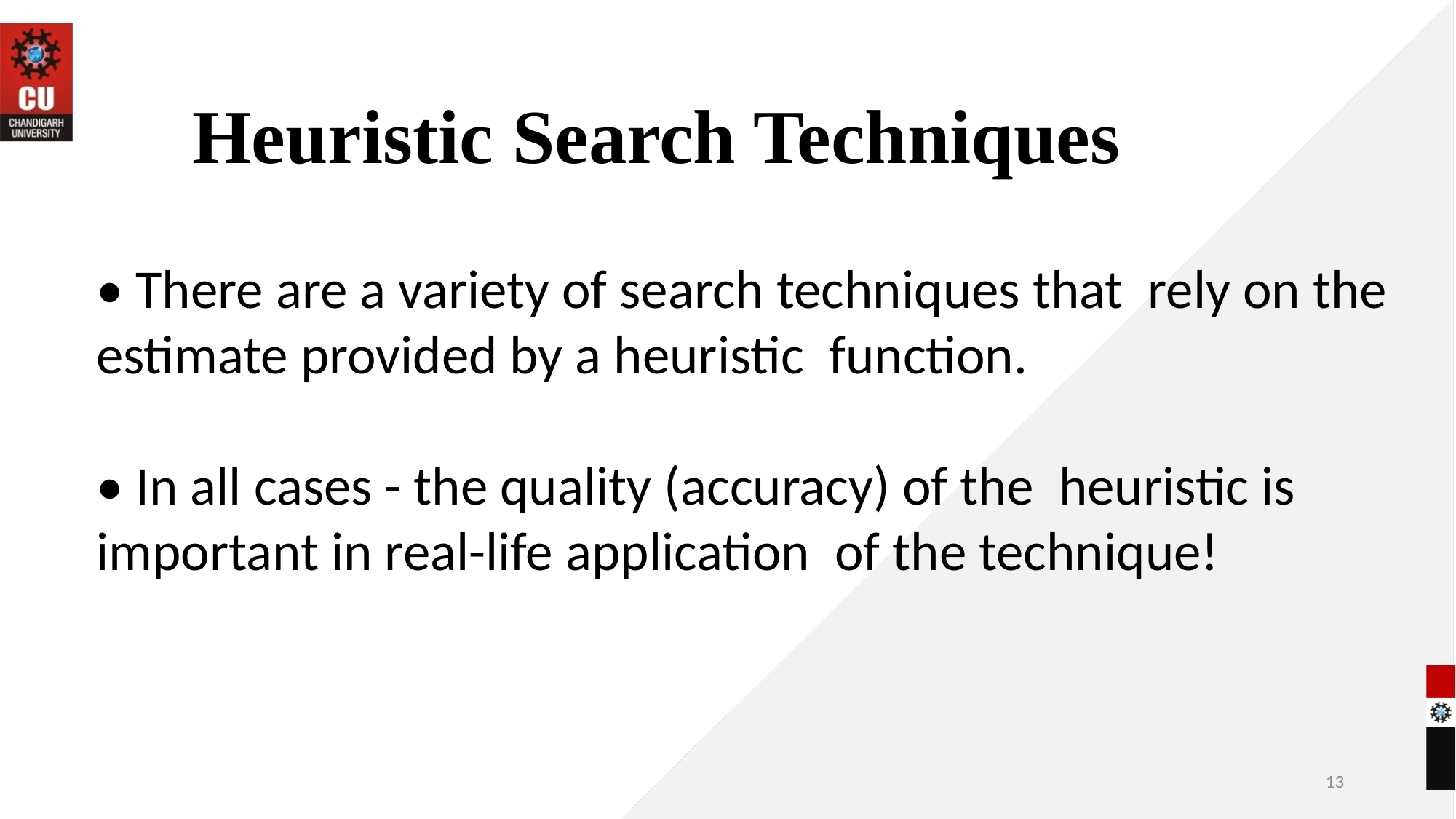

# Heuristic Search Techniques
• There are a variety of search techniques that  rely on the estimate provided by a heuristic  function.

• In all cases - the quality (accuracy) of the  heuristic is important in real-life application  of the technique!
13